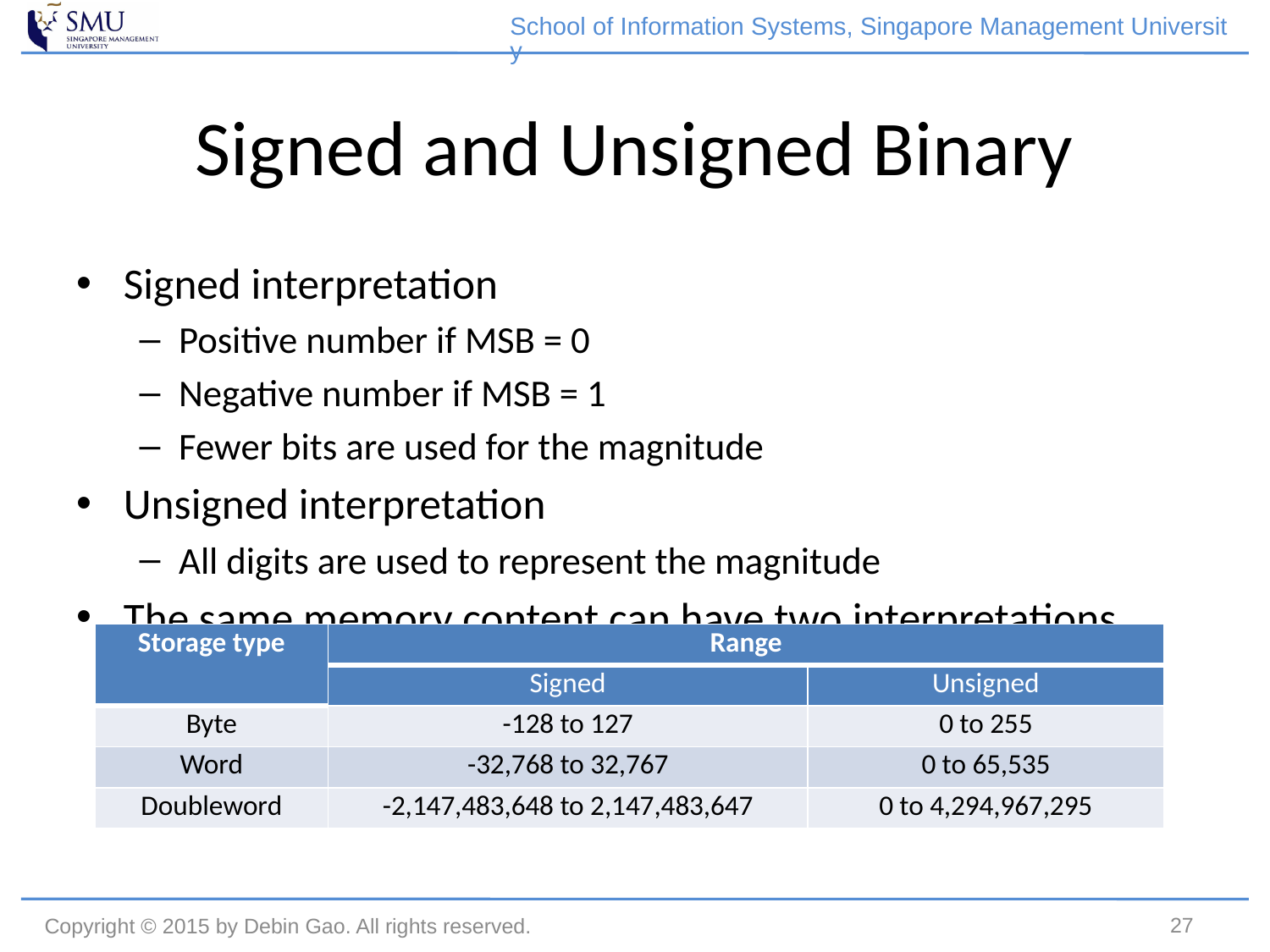

School of Information Systems, Singapore Management University
# Signed and Unsigned Binary
Signed interpretation
Positive number if MSB = 0
Negative number if MSB = 1
Fewer bits are used for the magnitude
Unsigned interpretation
All digits are used to represent the magnitude
The same memory content can have two interpretations
| Storage type | Range |  |
| --- | --- | --- |
|  | Signed | Unsigned |
| Byte | -128 to 127 | 0 to 255 |
| Word | -32,768 to 32,767 | 0 to 65,535 |
| Doubleword | -2,147,483,648 to 2,147,483,647 | 0 to 4,294,967,295 |
27
Copyright © 2015 by Debin Gao. All rights reserved.